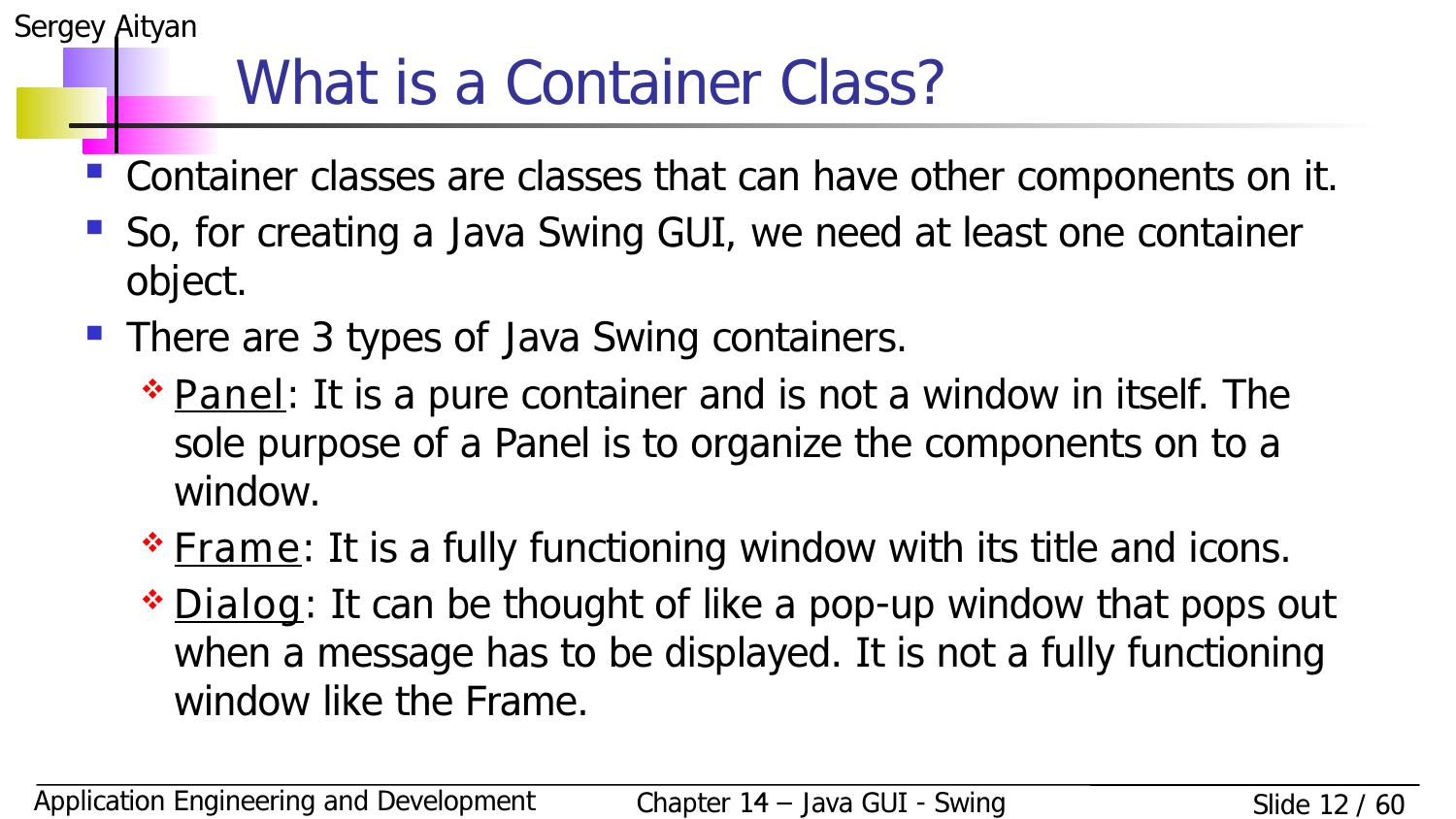

# What is a Container Class?
Container classes are classes that can have other components on it.
So, for creating a Java Swing GUI, we need at least one container object.
There are 3 types of Java Swing containers.
Panel: It is a pure container and is not a window in itself. The sole purpose of a Panel is to organize the components on to a window.
Frame: It is a fully functioning window with its title and icons.
Dialog: It can be thought of like a pop-up window that pops out when a message has to be displayed. It is not a fully functioning window like the Frame.